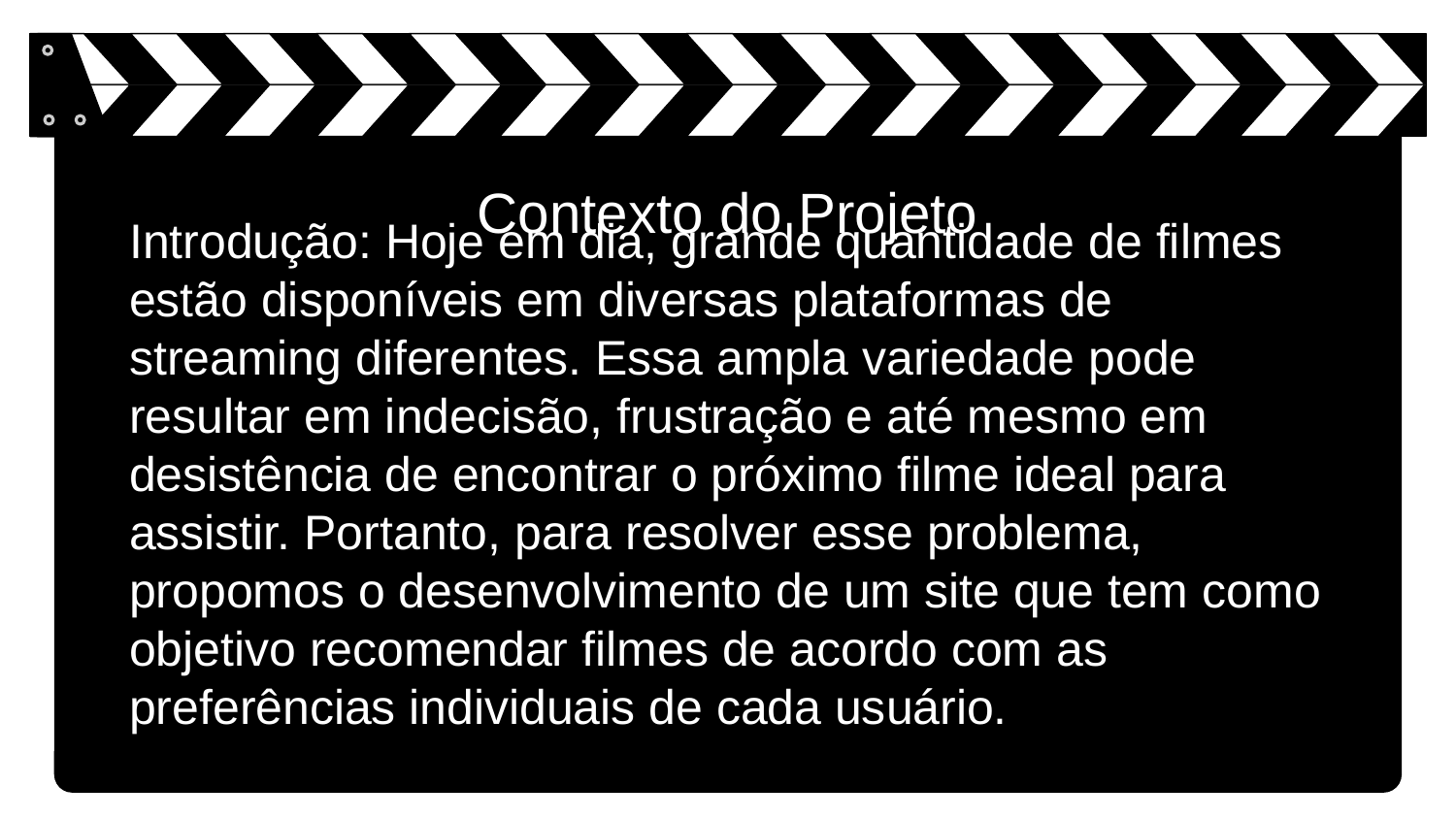

# Contexto do Projeto
Introdução: Hoje em dia, grande quantidade de filmes estão disponíveis em diversas plataformas de streaming diferentes. Essa ampla variedade pode resultar em indecisão, frustração e até mesmo em desistência de encontrar o próximo filme ideal para assistir. Portanto, para resolver esse problema, propomos o desenvolvimento de um site que tem como objetivo recomendar filmes de acordo com as preferências individuais de cada usuário.